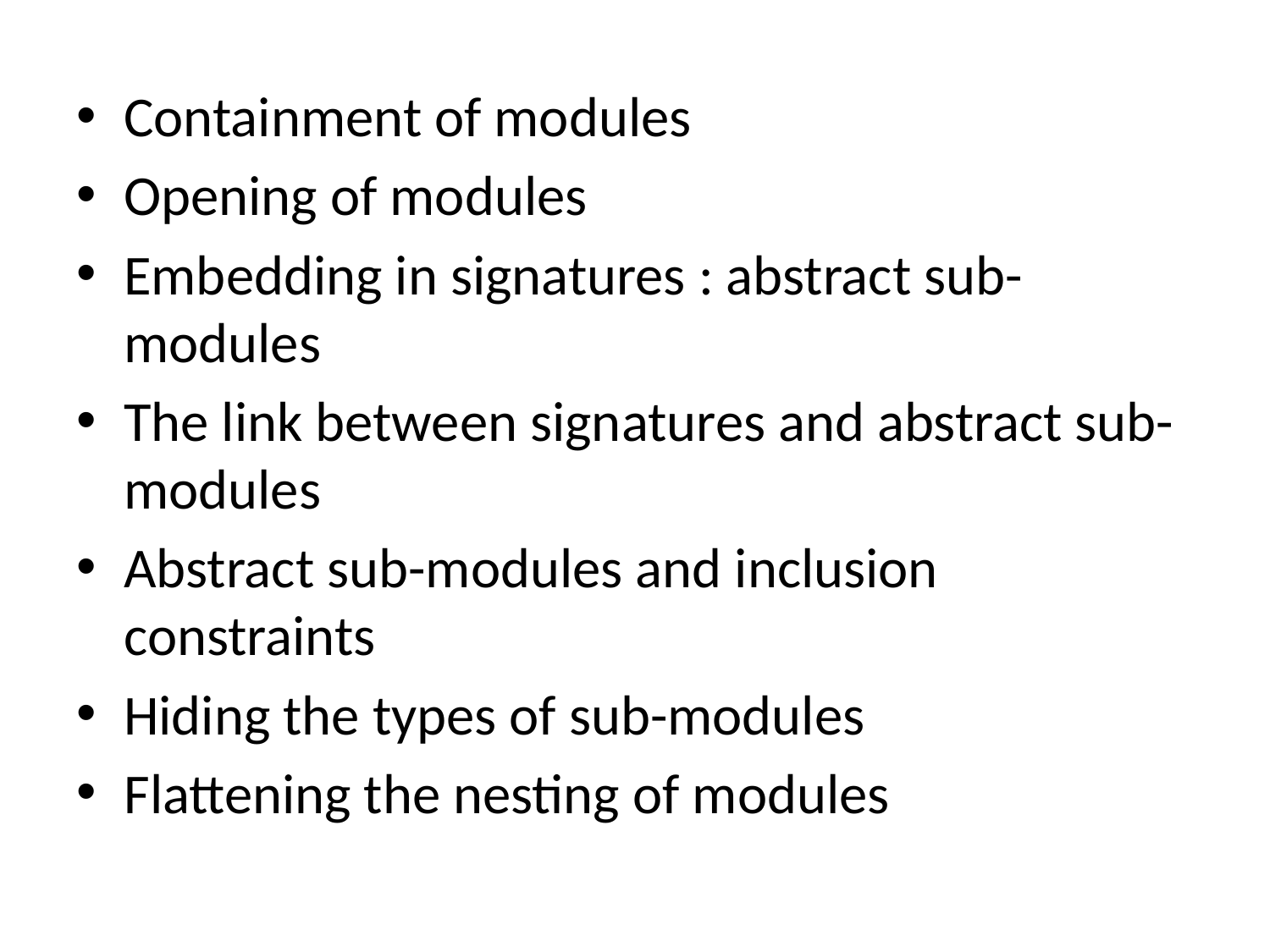

Containment of modules
Opening of modules
Embedding in signatures : abstract sub-modules
The link between signatures and abstract sub-modules
Abstract sub-modules and inclusion constraints
Hiding the types of sub-modules
Flattening the nesting of modules